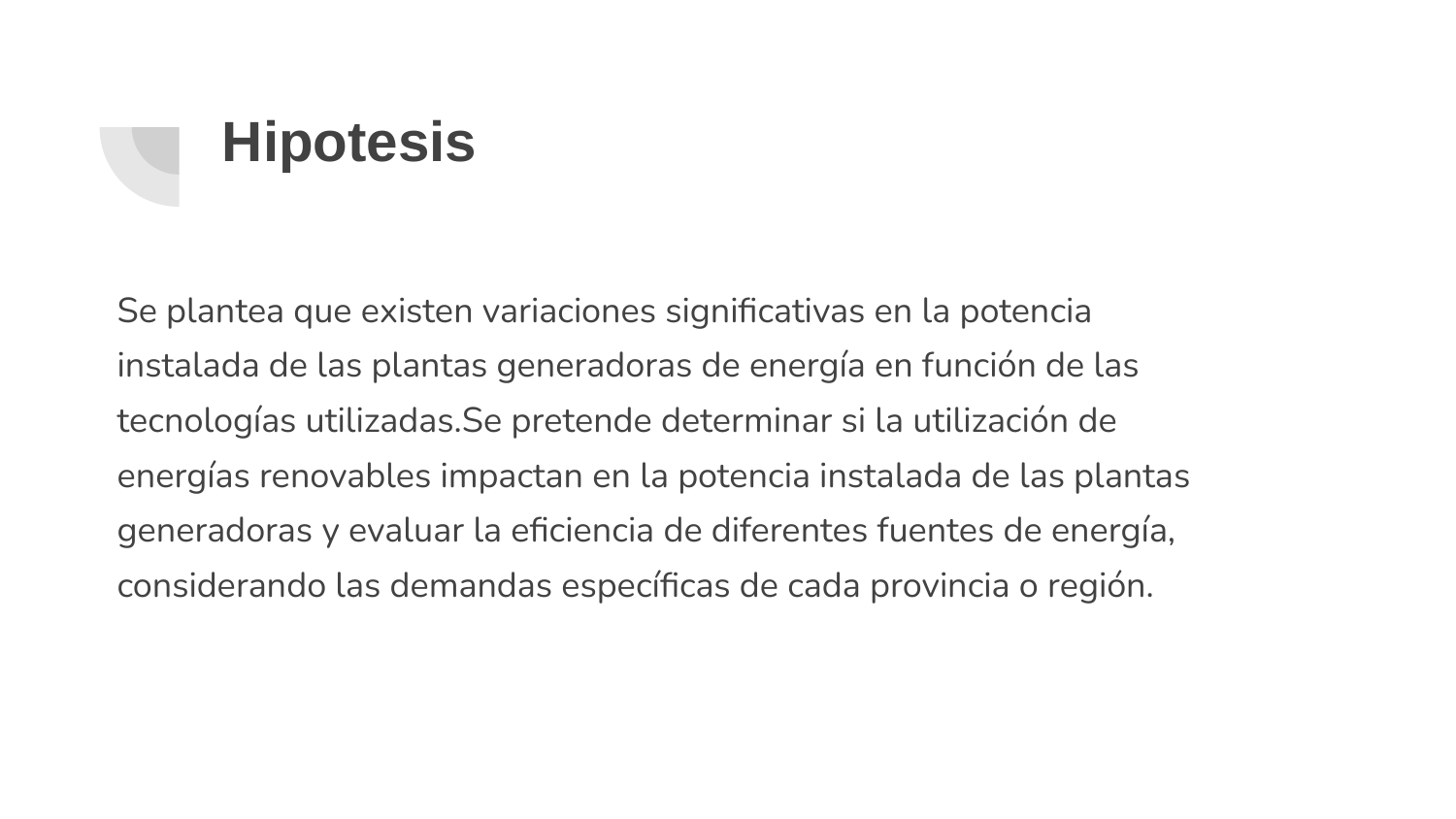

# Hipotesis
Se plantea que existen variaciones significativas en la potencia instalada de las plantas generadoras de energía en función de las tecnologías utilizadas.Se pretende determinar si la utilización de energías renovables impactan en la potencia instalada de las plantas generadoras y evaluar la eficiencia de diferentes fuentes de energía, considerando las demandas específicas de cada provincia o región.